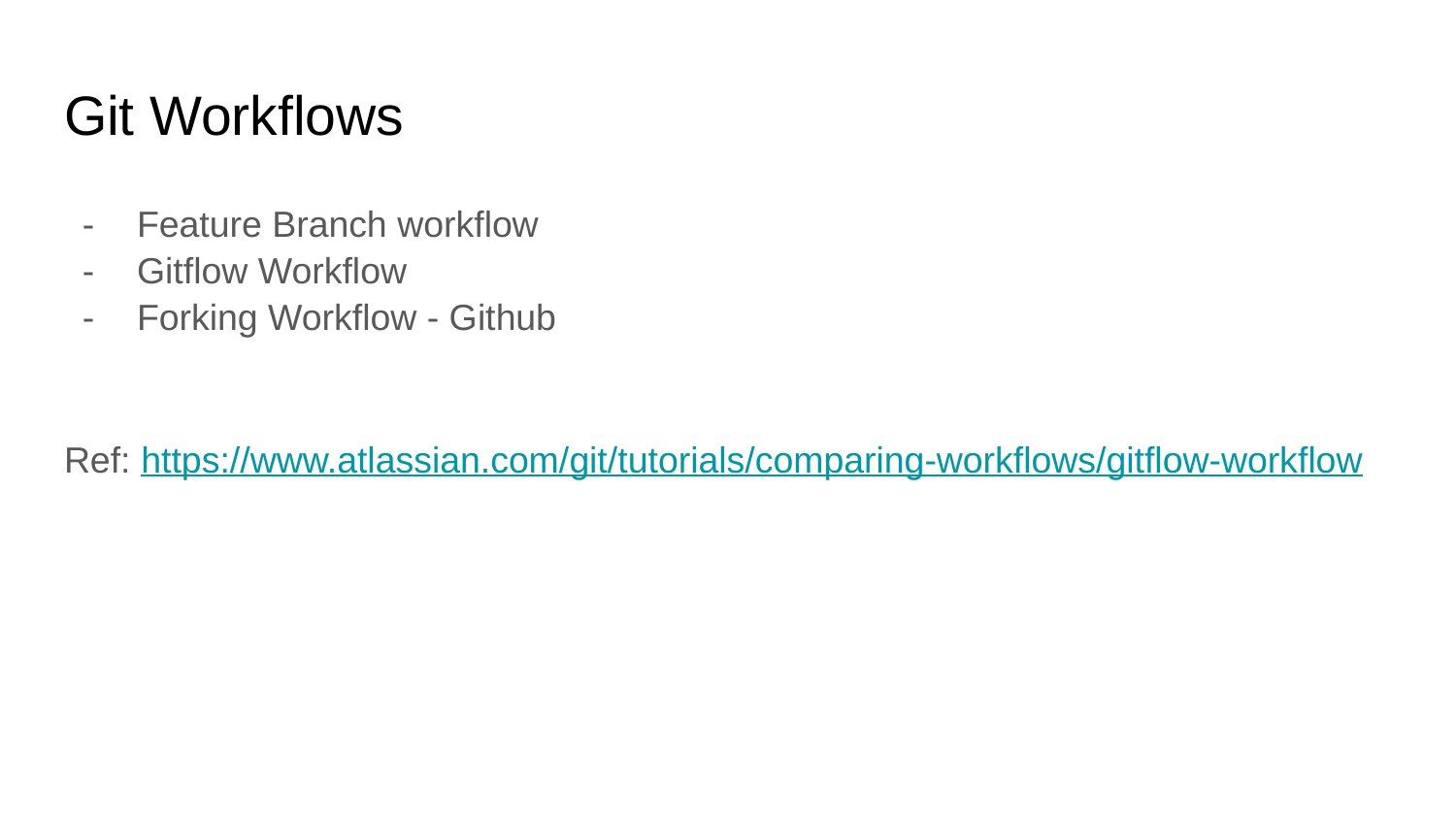

# Git Workflows
Feature Branch workflow
Gitflow Workflow
Forking Workflow - Github

Ref: https://www.atlassian.com/git/tutorials/comparing-workflows/gitflow-workflow